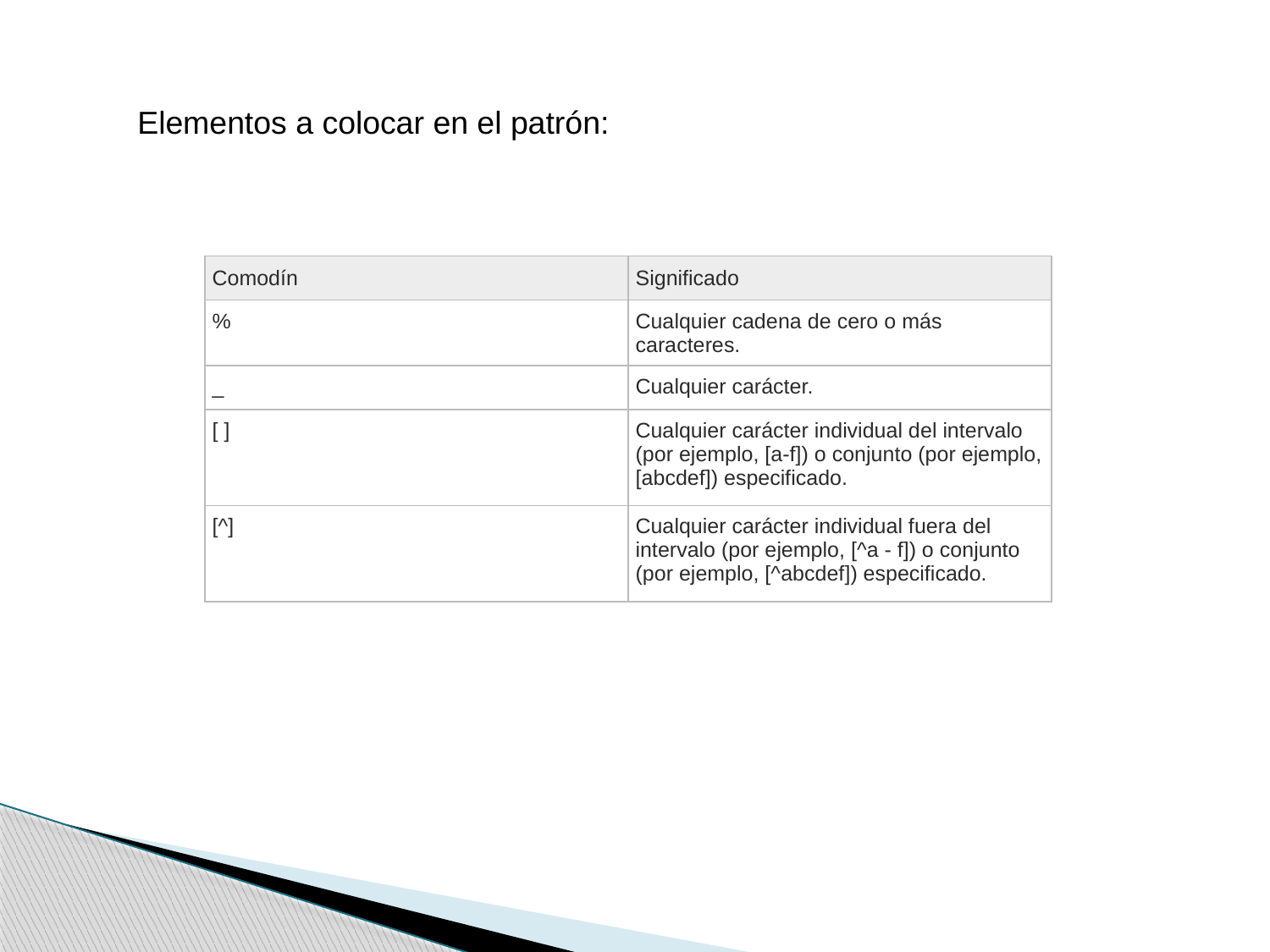

Elementos a colocar en el patrón:
| Comodín | Significado |
| --- | --- |
| % | Cualquier cadena de cero o más caracteres. |
| \_ | Cualquier carácter. |
| [ ] | Cualquier carácter individual del intervalo (por ejemplo, [a-f]) o conjunto (por ejemplo, [abcdef]) especificado. |
| [^] | Cualquier carácter individual fuera del intervalo (por ejemplo, [^a - f]) o conjunto (por ejemplo, [^abcdef]) especificado. |